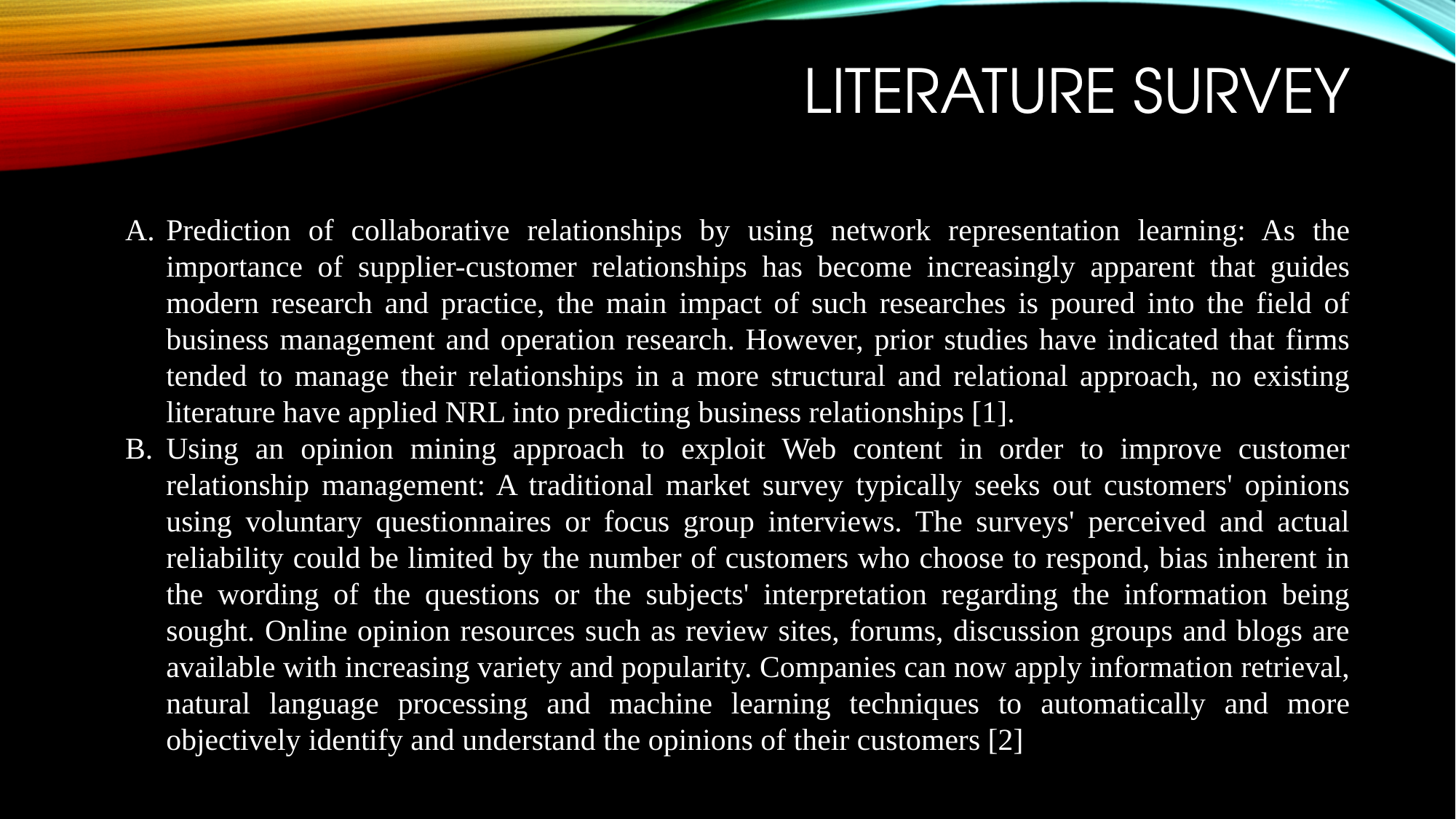

# Literature survey
Prediction of collaborative relationships by using network representation learning: As the importance of supplier-customer relationships has become increasingly apparent that guides modern research and practice, the main impact of such researches is poured into the field of business management and operation research. However, prior studies have indicated that firms tended to manage their relationships in a more structural and relational approach, no existing literature have applied NRL into predicting business relationships [1].
Using an opinion mining approach to exploit Web content in order to improve customer relationship management: A traditional market survey typically seeks out customers' opinions using voluntary questionnaires or focus group interviews. The surveys' perceived and actual reliability could be limited by the number of customers who choose to respond, bias inherent in the wording of the questions or the subjects' interpretation regarding the information being sought. Online opinion resources such as review sites, forums, discussion groups and blogs are available with increasing variety and popularity. Companies can now apply information retrieval, natural language processing and machine learning techniques to automatically and more objectively identify and understand the opinions of their customers [2]